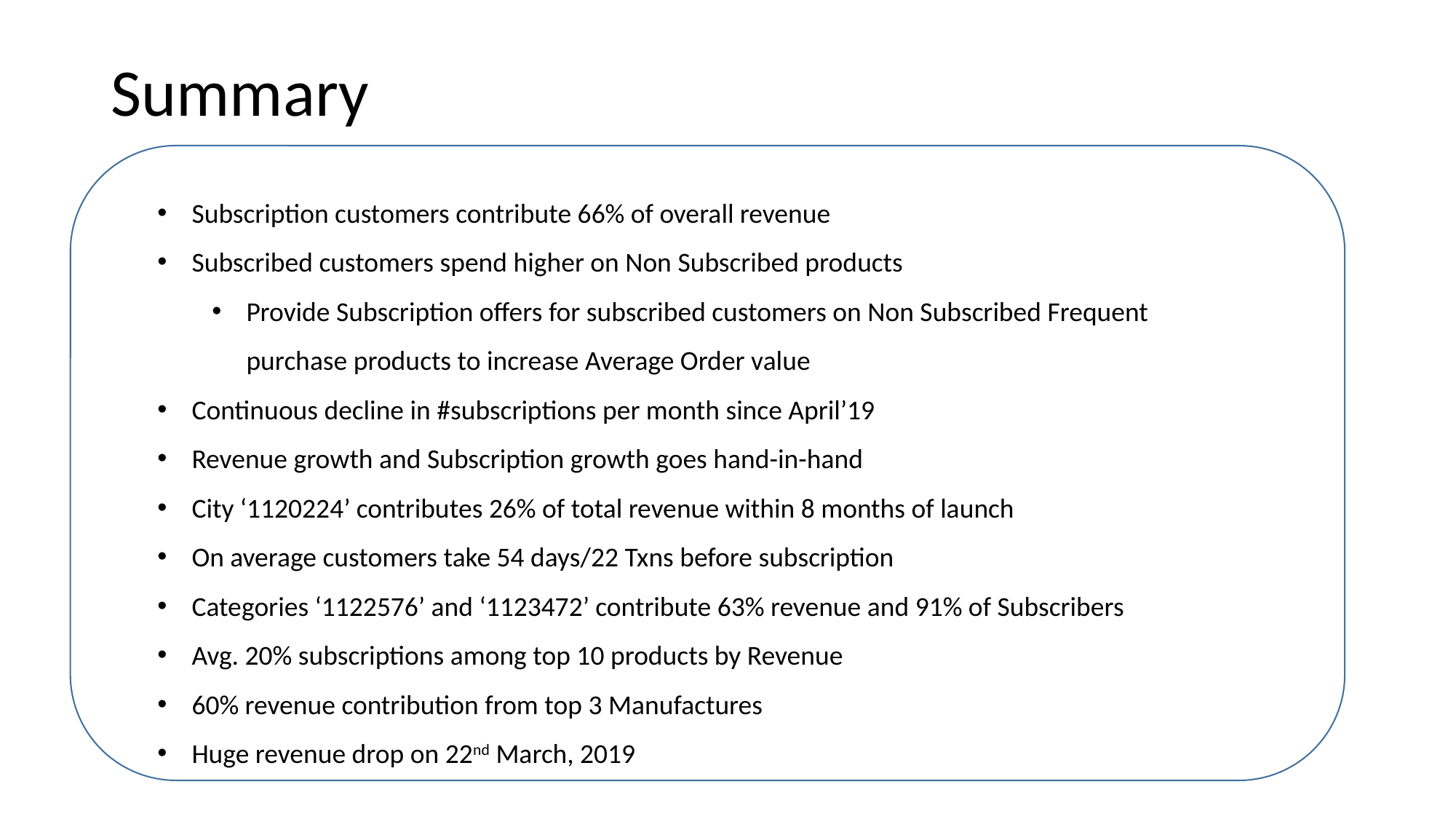

# Summary

Subscription customers contribute 66% of overall revenue
Subscribed customers spend higher on Non Subscribed products
Provide Subscription offers for subscribed customers on Non Subscribed Frequent purchase products to increase Average Order value
Continuous decline in #subscriptions per month since April’19
Revenue growth and Subscription growth goes hand-in-hand
City ‘1120224’ contributes 26% of total revenue within 8 months of launch
On average customers take 54 days/22 Txns before subscription
Categories ‘1122576’ and ‘1123472’ contribute 63% revenue and 91% of Subscribers
Avg. 20% subscriptions among top 10 products by Revenue
60% revenue contribution from top 3 Manufactures
Huge revenue drop on 22nd March, 2019